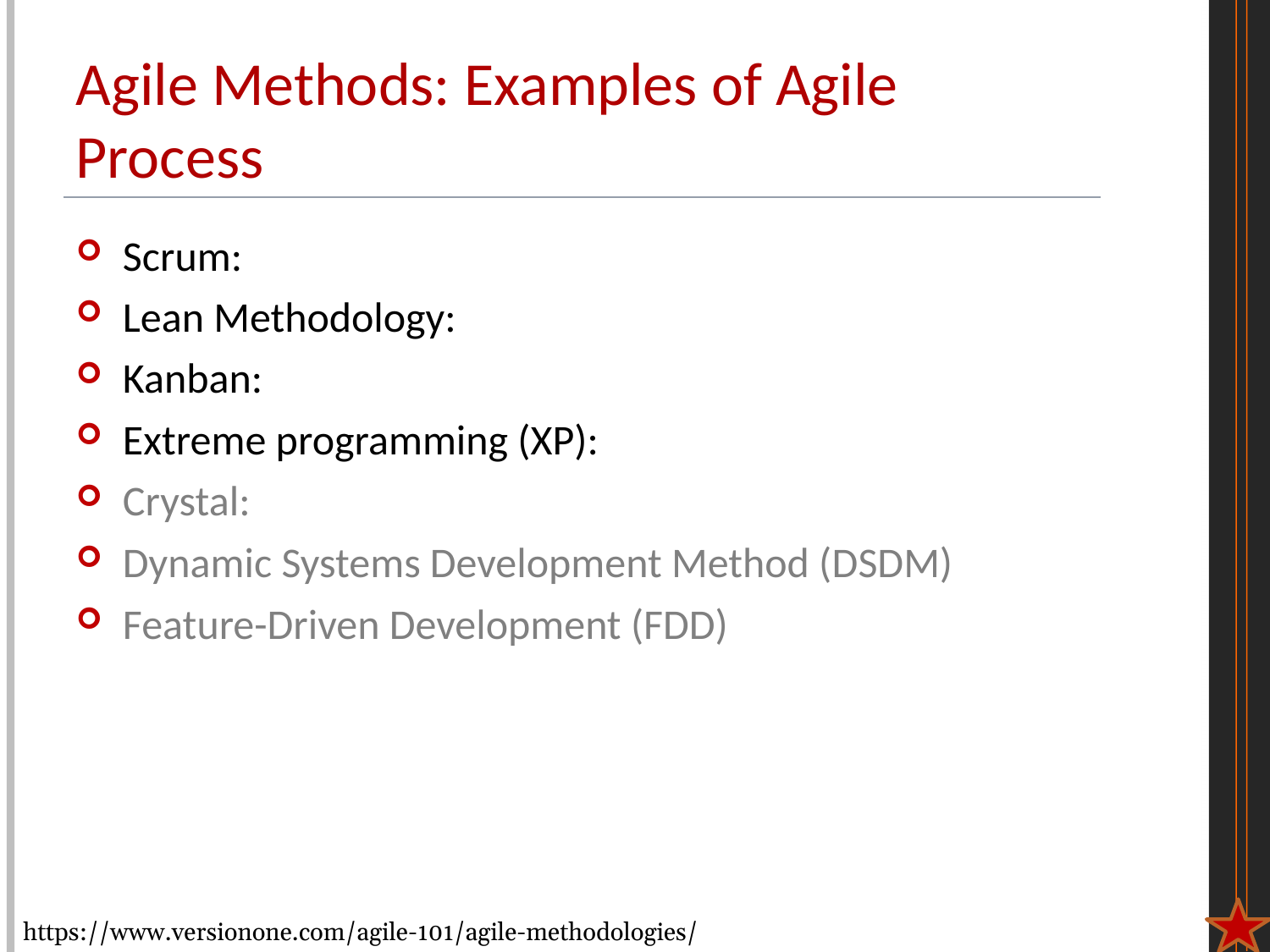

# Agile Methods: Examples of Agile Process
Scrum:
Lean Methodology:
Kanban:
Extreme programming (XP):
Crystal:
Dynamic Systems Development Method (DSDM)
Feature-Driven Development (FDD)

https://www.versionone.com/agile-101/agile-methodologies/